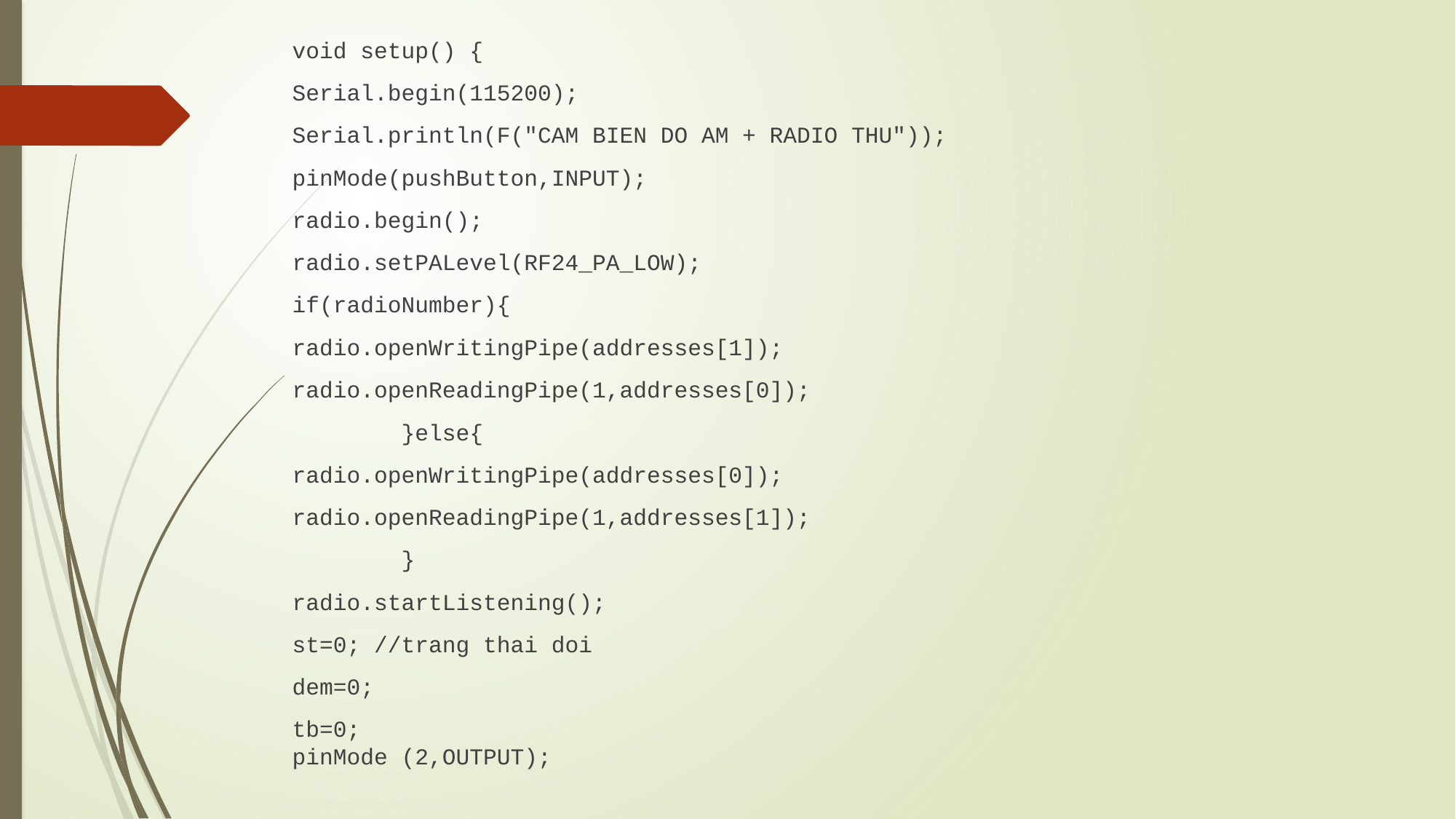

void setup() {
Serial.begin(115200);
Serial.println(F("CAM BIEN DO AM + RADIO THU"));
pinMode(pushButton,INPUT);
radio.begin();
radio.setPALevel(RF24_PA_LOW);
if(radioNumber){
radio.openWritingPipe(addresses[1]);
radio.openReadingPipe(1,addresses[0]);
	}else{
radio.openWritingPipe(addresses[0]);
radio.openReadingPipe(1,addresses[1]);
	}
radio.startListening();
st=0; //trang thai doi
dem=0;
tb=0;
pinMode (2,OUTPUT);